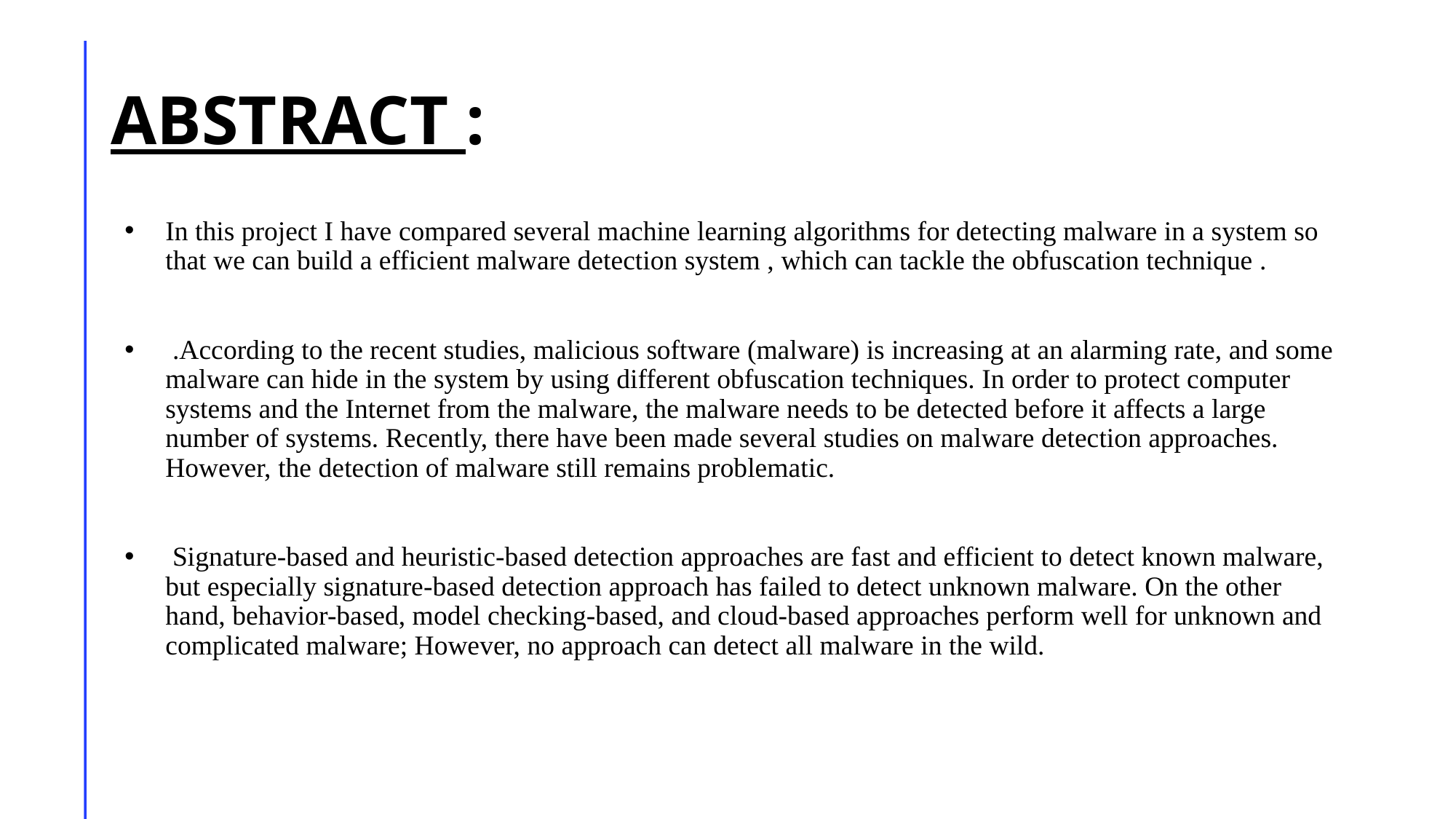

# ABSTRACT :

In this project I have compared several machine learning algorithms for detecting malware in a system so that we can build a efficient malware detection system , which can tackle the obfuscation technique .

 .According to the recent studies, malicious software (malware) is increasing at an alarming rate, and some malware can hide in the system by using different obfuscation techniques. In order to protect computer systems and the Internet from the malware, the malware needs to be detected before it affects a large number of systems. Recently, there have been made several studies on malware detection approaches. However, the detection of malware still remains problematic.

 Signature-based and heuristic-based detection approaches are fast and efficient to detect known malware, but especially signature-based detection approach has failed to detect unknown malware. On the other hand, behavior-based, model checking-based, and cloud-based approaches perform well for unknown and complicated malware; However, no approach can detect all malware in the wild.